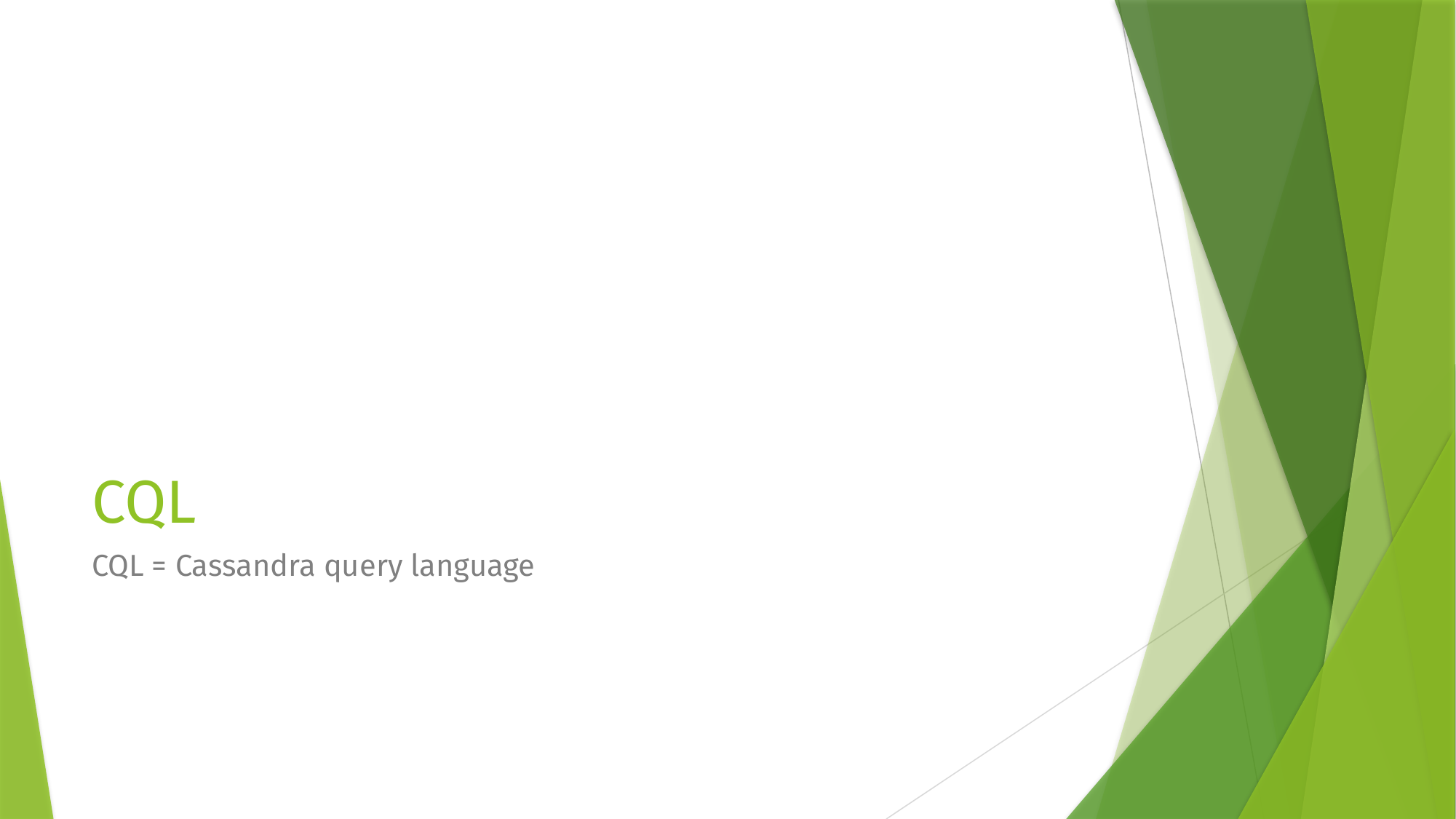

# CQL
CQL = Cassandra query language